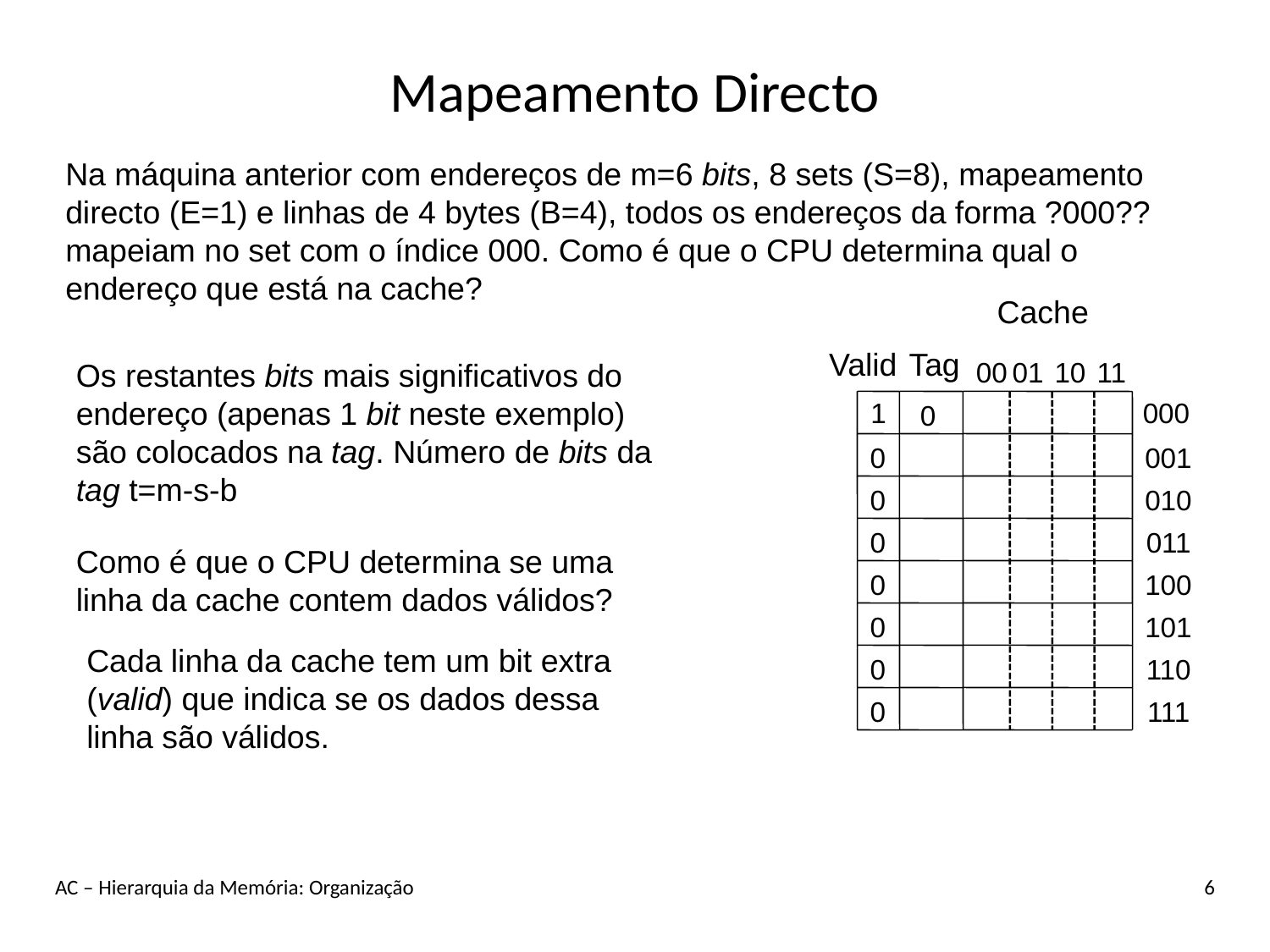

# Mapeamento Directo
Na máquina anterior com endereços de m=6 bits, 8 sets (S=8), mapeamento directo (E=1) e linhas de 4 bytes (B=4), todos os endereços da forma ?000?? mapeiam no set com o índice 000. Como é que o CPU determina qual o endereço que está na cache?
Cache
000

001

010

011

100

101

110

111

Tag
Os restantes bits mais significativos do endereço (apenas 1 bit neste exemplo) são colocados na tag. Número de bits da tag t=m-s-b

0

Valid
1

0

0

0

0

0
Cada linha da cache tem um bit extra (valid) que indica se os dados dessa linha são válidos.

0

0

00
01
10
11
Como é que o CPU determina se uma linha da cache contem dados válidos?
AC – Hierarquia da Memória: Organização
6